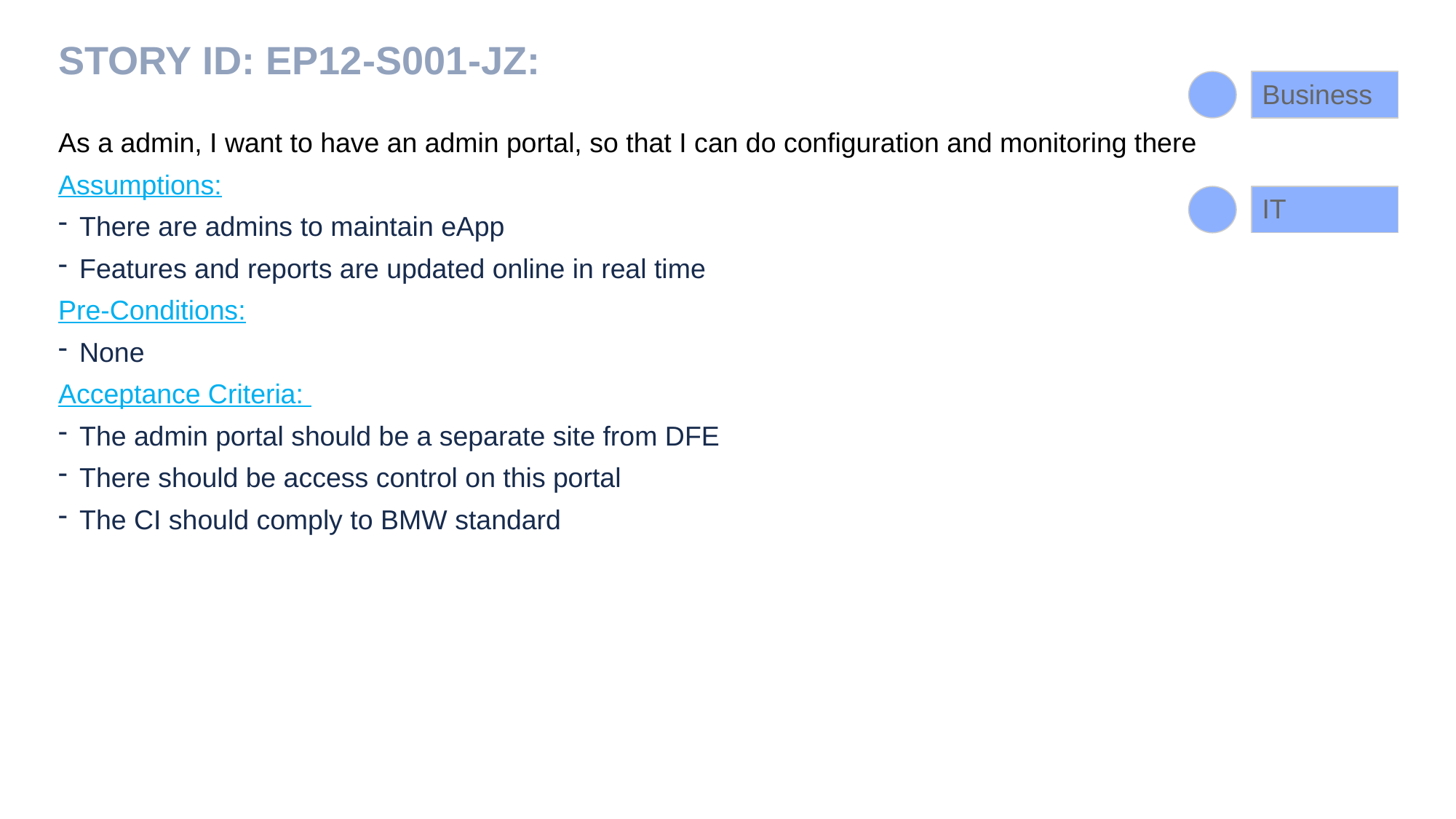

# Story ID: EP12-S001-JZ:
Business

As a admin, I want to have an admin portal, so that I can do configuration and monitoring there
Assumptions:
There are admins to maintain eApp
Features and reports are updated online in real time
Pre-Conditions:
None
Acceptance Criteria:
The admin portal should be a separate site from DFE
There should be access control on this portal
The CI should comply to BMW standard

IT